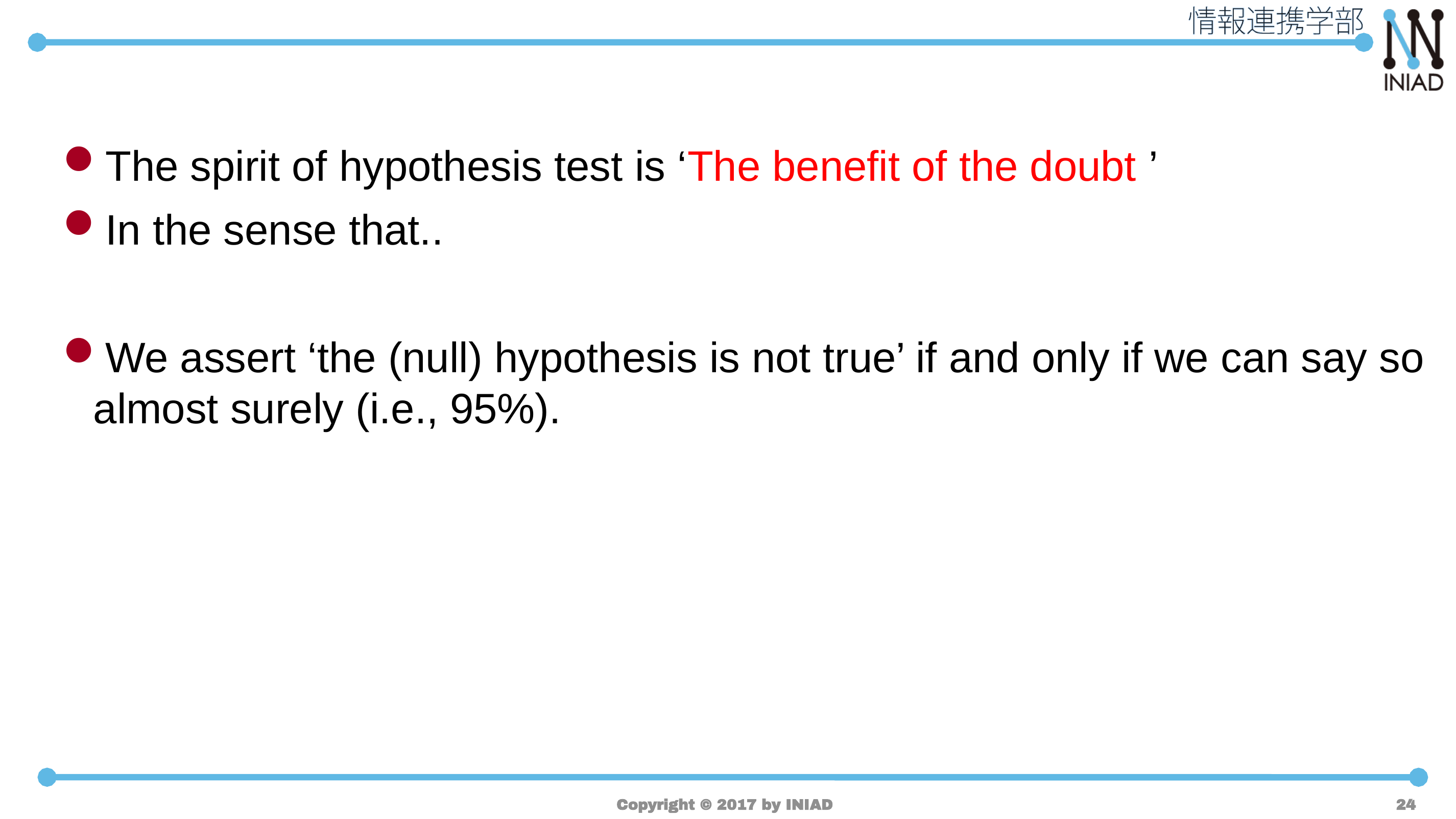

#
The spirit of hypothesis test is ‘The benefit of the doubt ’
In the sense that..

We assert ‘the (null) hypothesis is not true’ if and only if we can say so almost surely (i.e., 95%).
Copyright © 2017 by INIAD
24